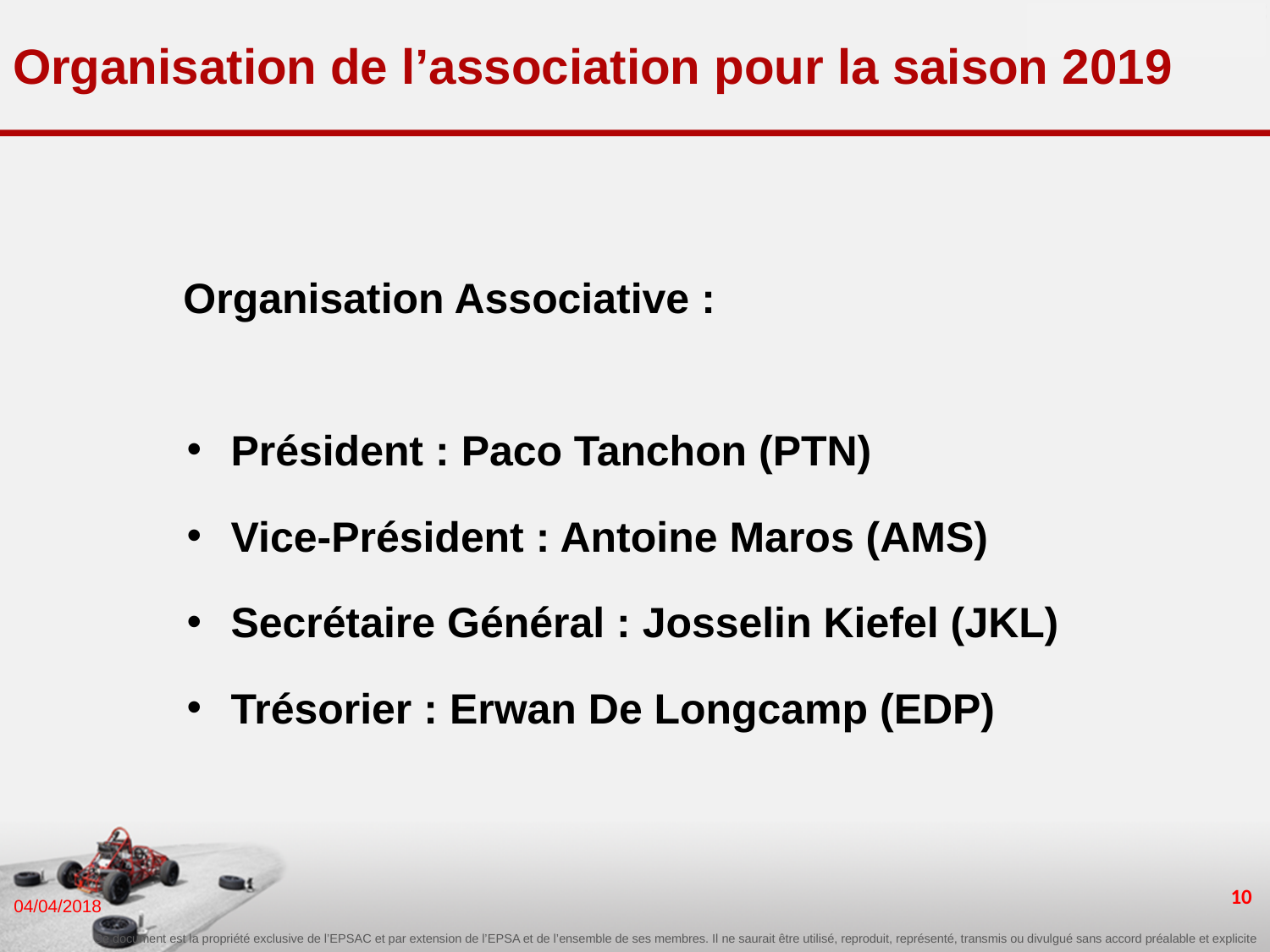

# Organisation de l’association pour la saison 2019
Organisation Associative :

Président : Paco Tanchon (PTN)
Vice-Président : Antoine Maros (AMS)
Secrétaire Général : Josselin Kiefel (JKL)
Trésorier : Erwan De Longcamp (EDP)
10
04/04/2018